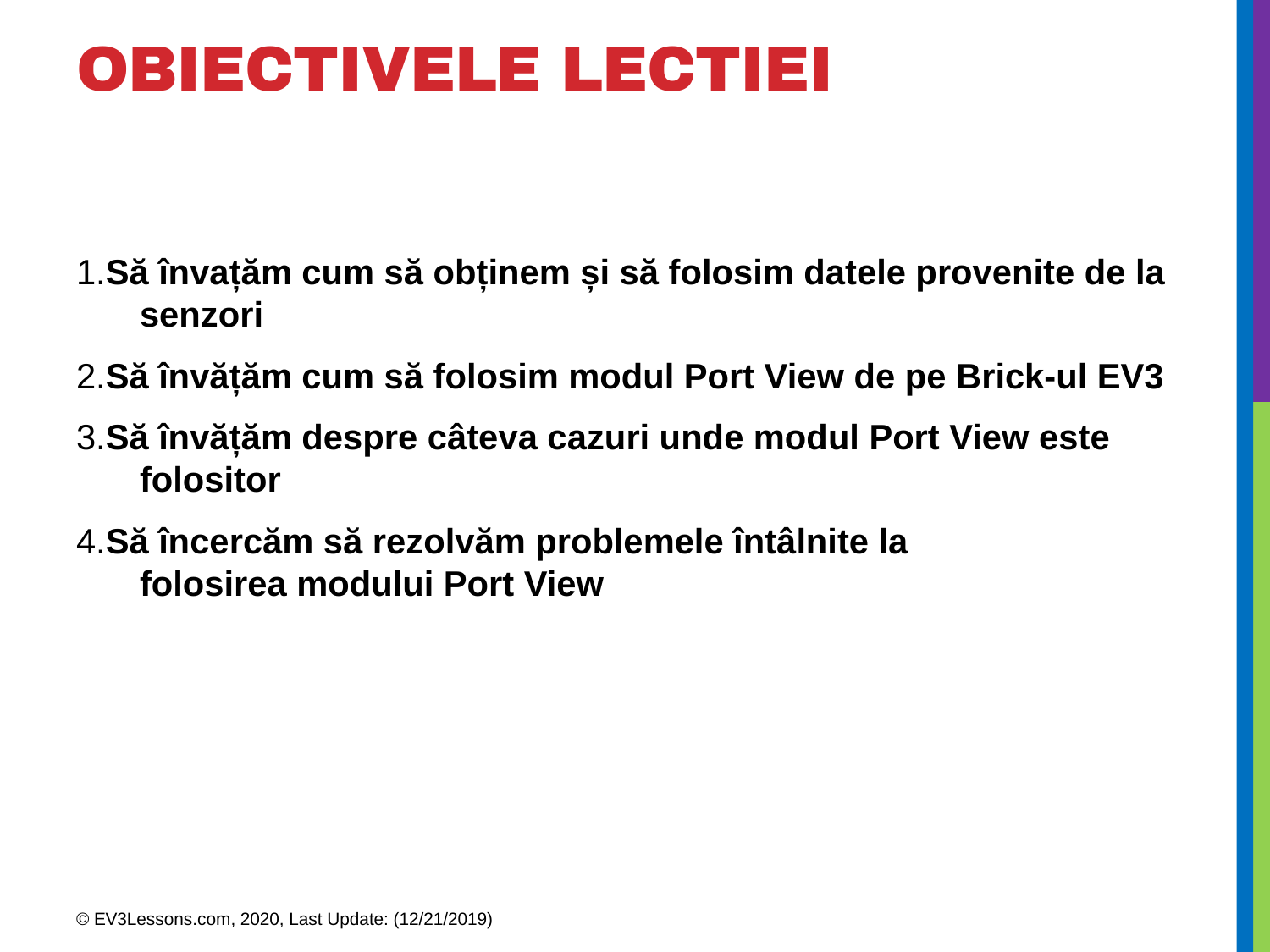

# obiectivele lectiei
1.Să învațăm cum să obținem și să folosim datele provenite de la senzori
2.Să învățăm cum să folosim modul Port View de pe Brick-ul EV3
3.Să învățăm despre câteva cazuri unde modul Port View este folositor
4.Să încercăm să rezolvăm problemele întâlnite la folosirea modului Port View
© EV3Lessons.com, 2020, Last Update: (12/21/2019)